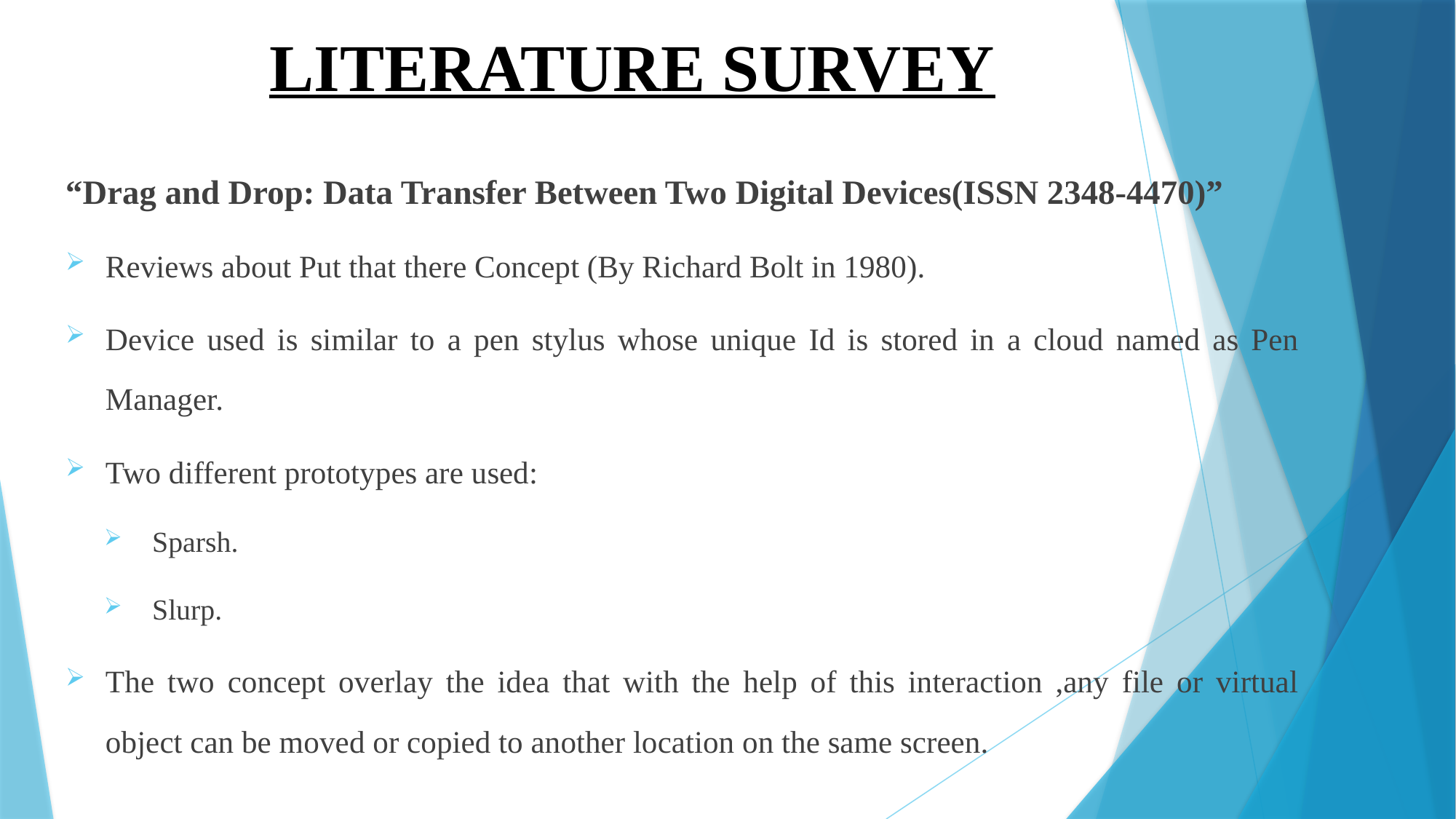

# LITERATURE SURVEY
“Drag and Drop: Data Transfer Between Two Digital Devices(ISSN 2348-4470)”
Reviews about Put that there Concept (By Richard Bolt in 1980).
Device used is similar to a pen stylus whose unique Id is stored in a cloud named as Pen Manager.
Two different prototypes are used:
Sparsh.
Slurp.
The two concept overlay the idea that with the help of this interaction ,any file or virtual object can be moved or copied to another location on the same screen.